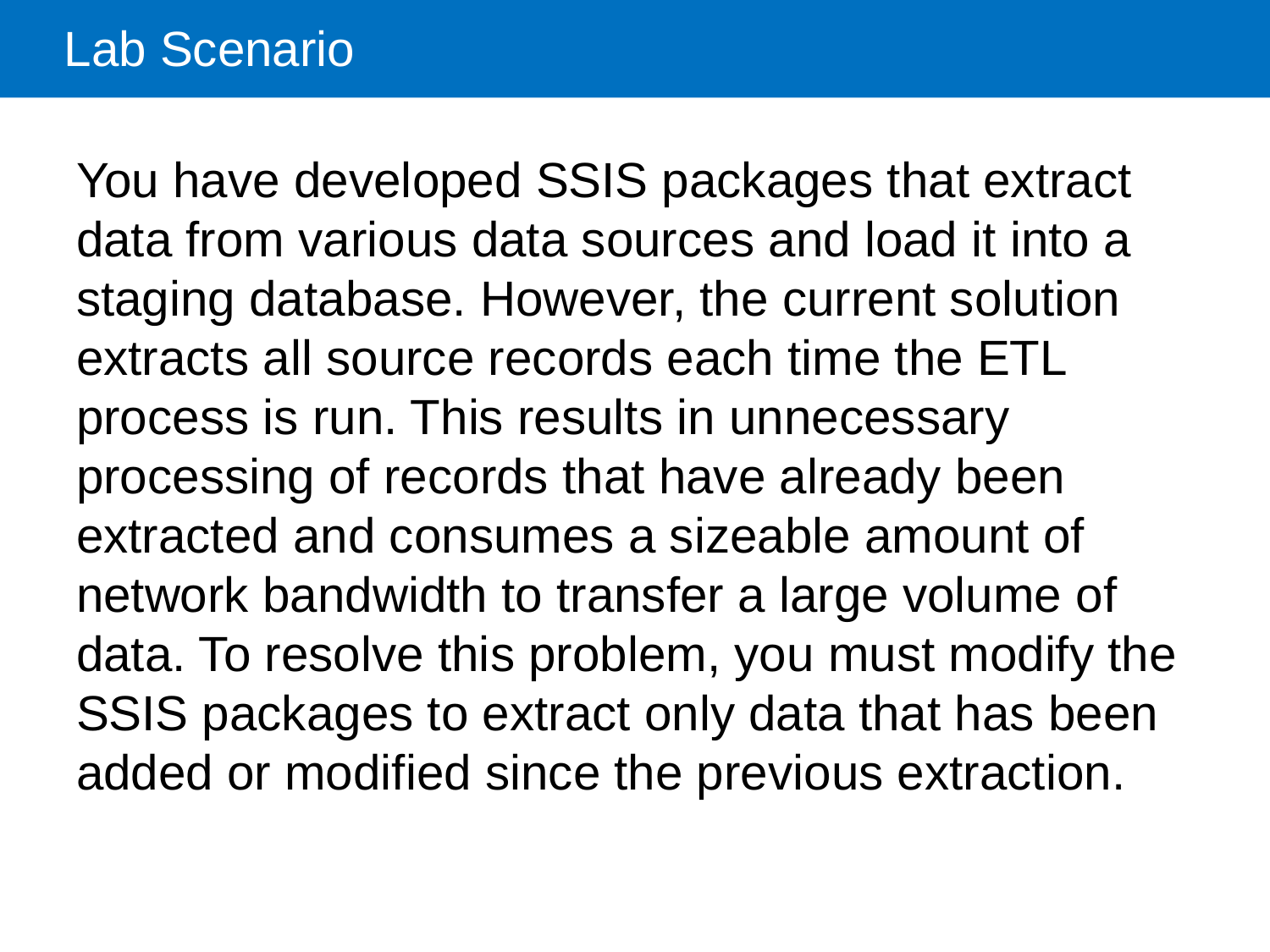

# Lab Scenario
You have developed SSIS packages that extract data from various data sources and load it into a staging database. However, the current solution extracts all source records each time the ETL process is run. This results in unnecessary processing of records that have already been extracted and consumes a sizeable amount of network bandwidth to transfer a large volume of data. To resolve this problem, you must modify the SSIS packages to extract only data that has been added or modified since the previous extraction.